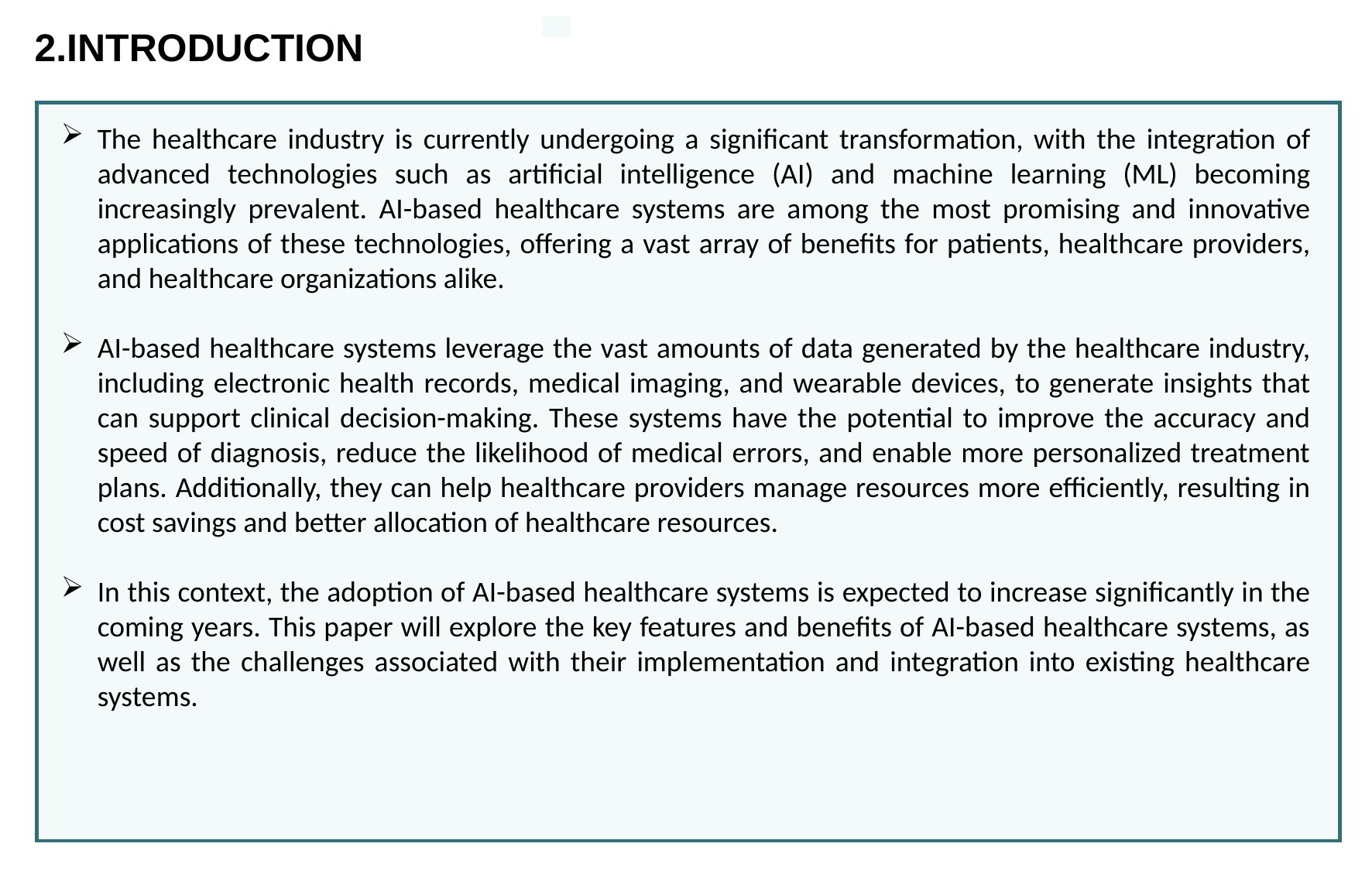

2.INTRODUCTION

The healthcare industry is currently undergoing a significant transformation, with the integration of advanced technologies such as artificial intelligence (AI) and machine learning (ML) becoming increasingly prevalent. AI-based healthcare systems are among the most promising and innovative applications of these technologies, offering a vast array of benefits for patients, healthcare providers, and healthcare organizations alike.

AI-based healthcare systems leverage the vast amounts of data generated by the healthcare industry, including electronic health records, medical imaging, and wearable devices, to generate insights that can support clinical decision-making. These systems have the potential to improve the accuracy and speed of diagnosis, reduce the likelihood of medical errors, and enable more personalized treatment plans. Additionally, they can help healthcare providers manage resources more efficiently, resulting in cost savings and better allocation of healthcare resources.

In this context, the adoption of AI-based healthcare systems is expected to increase significantly in the coming years. This paper will explore the key features and benefits of AI-based healthcare systems, as well as the challenges associated with their implementation and integration into existing healthcare systems.